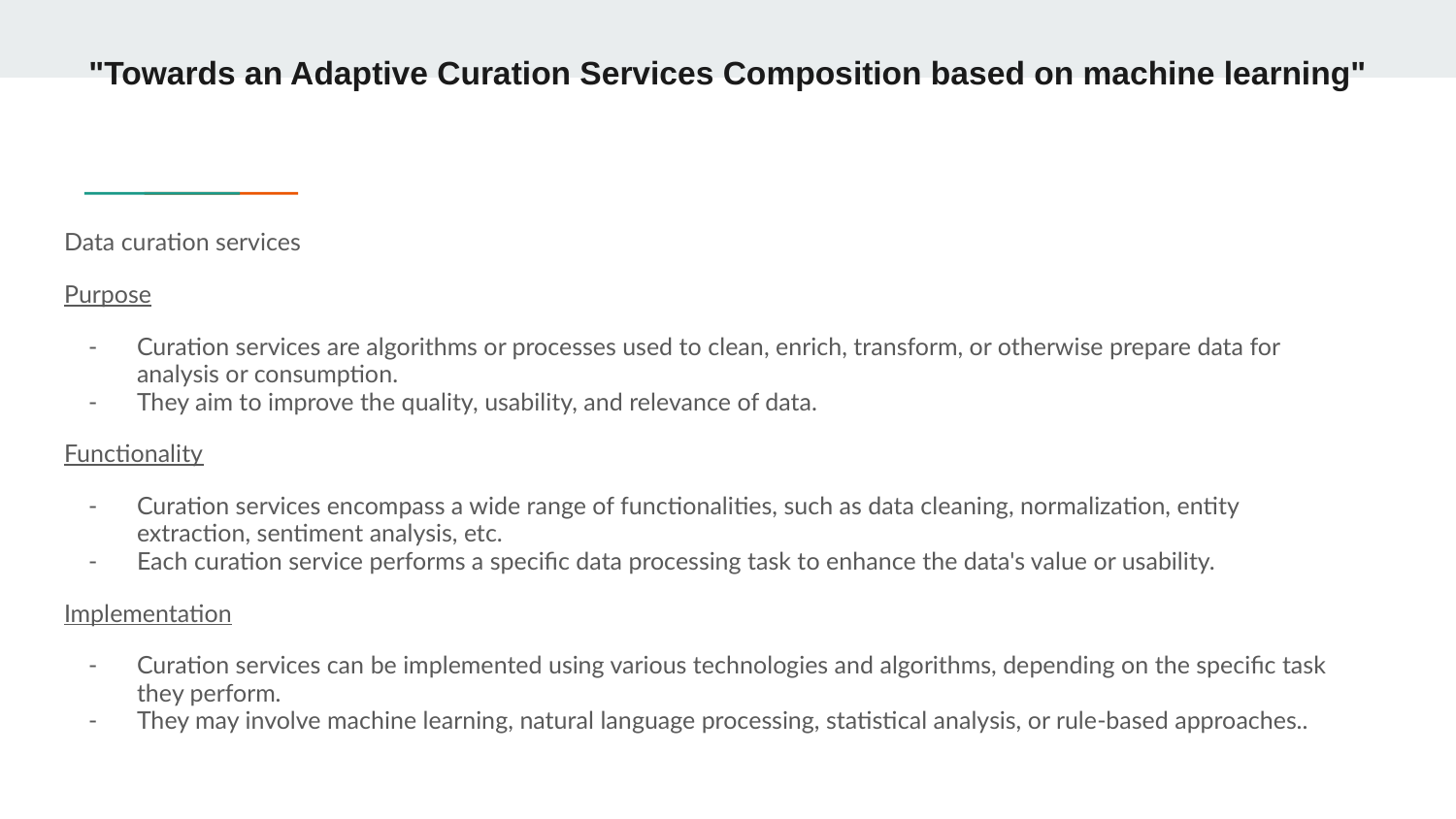

# "Towards an Adaptive Curation Services Composition based on machine learning"
Data curation services
Purpose
Curation services are algorithms or processes used to clean, enrich, transform, or otherwise prepare data for analysis or consumption.
They aim to improve the quality, usability, and relevance of data.
Functionality
Curation services encompass a wide range of functionalities, such as data cleaning, normalization, entity extraction, sentiment analysis, etc.
Each curation service performs a specific data processing task to enhance the data's value or usability.
Implementation
Curation services can be implemented using various technologies and algorithms, depending on the specific task they perform.
They may involve machine learning, natural language processing, statistical analysis, or rule-based approaches..